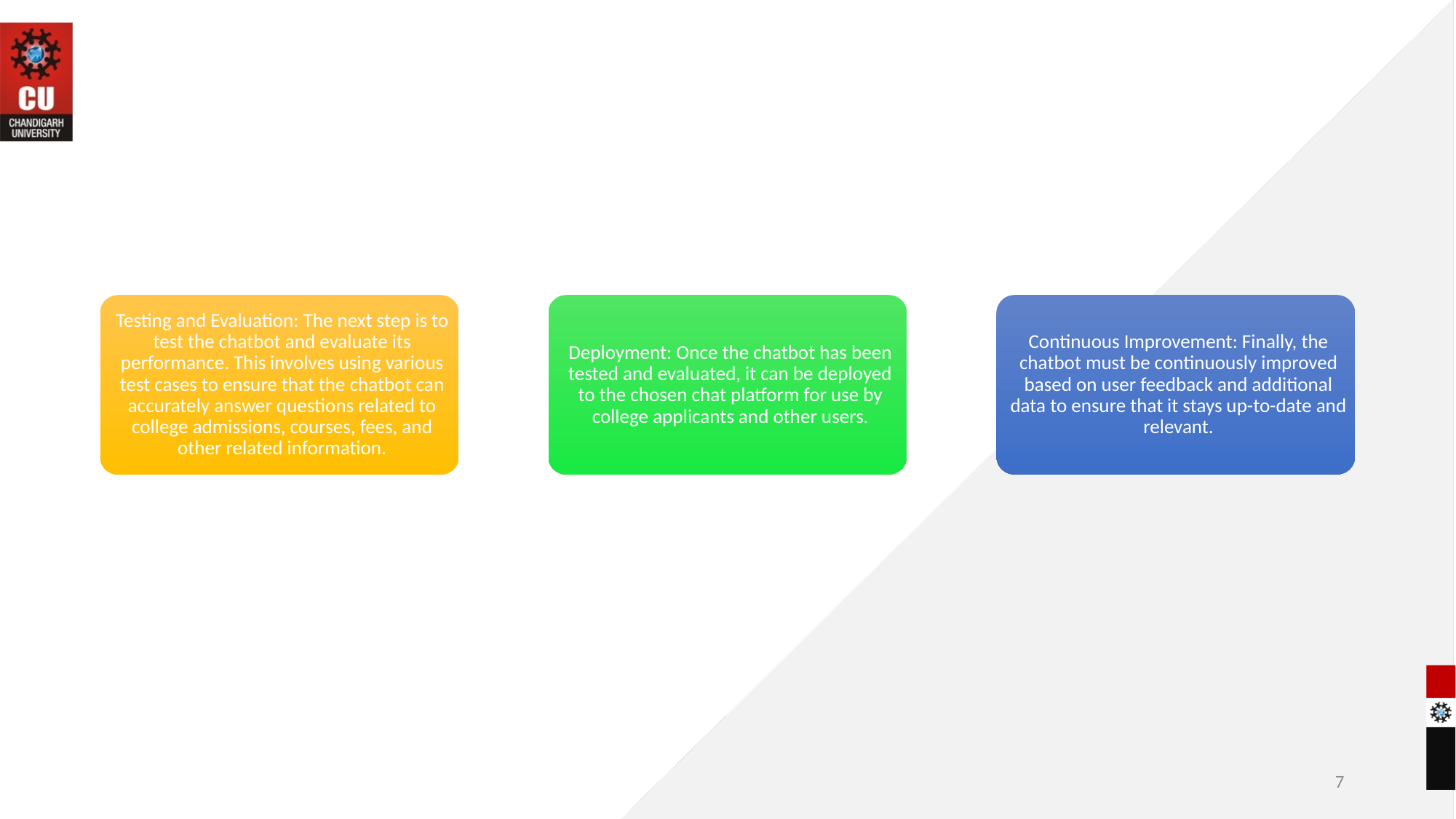

Testing and Evaluation: The next step is to test the chatbot and evaluate its performance. This involves using various test cases to ensure that the chatbot can accurately answer questions related to college admissions, courses, fees, and other related information.
Deployment: Once the chatbot has been tested and evaluated, it can be deployed to the chosen chat platform for use by college applicants and other users.
Continuous Improvement: Finally, the chatbot must be continuously improved based on user feedback and additional data to ensure that it stays up-to-date and relevant.
7